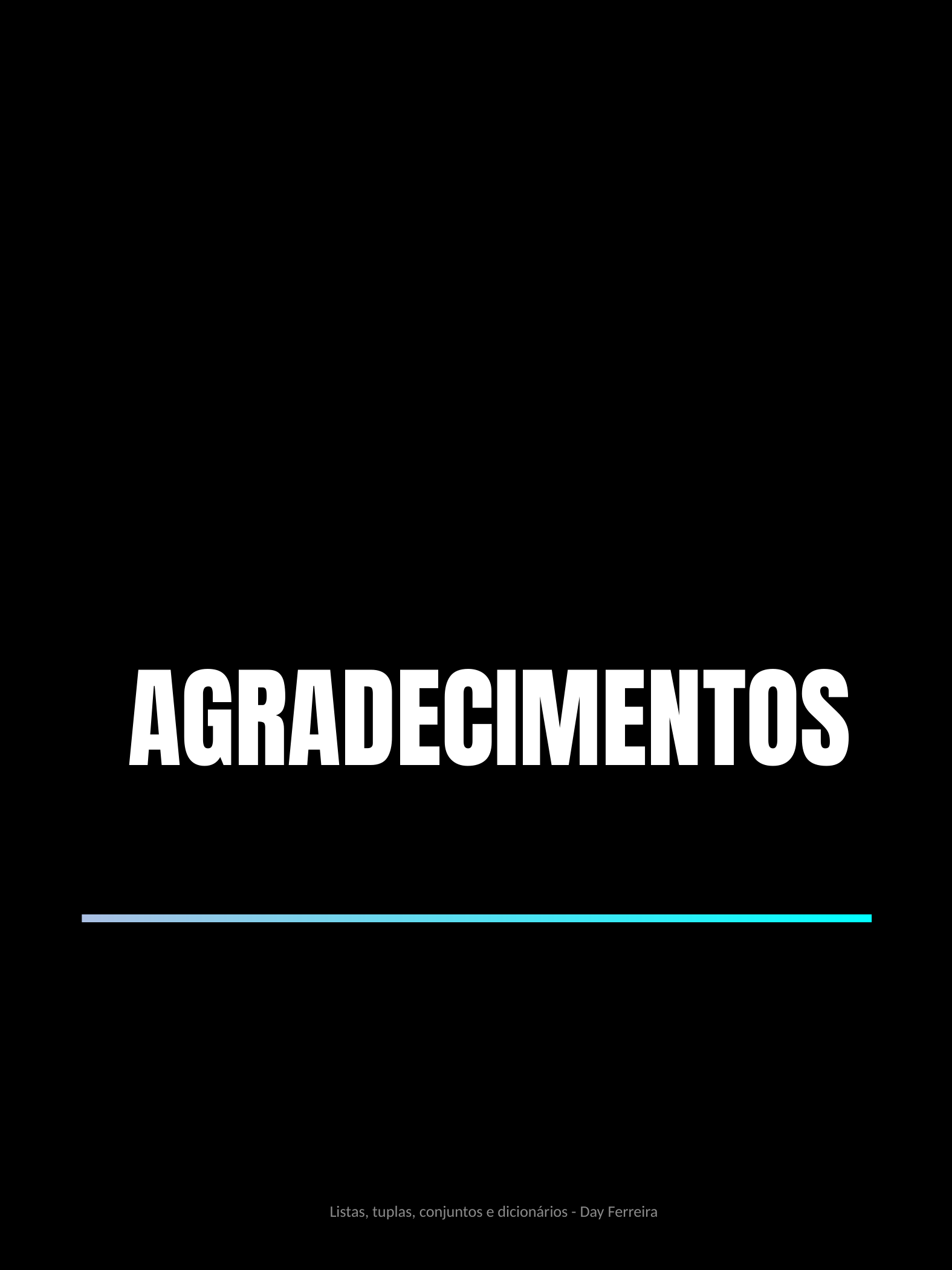

AGRADECIMENTOS

Listas, tuplas, conjuntos e dicionários - Day Ferreira
17